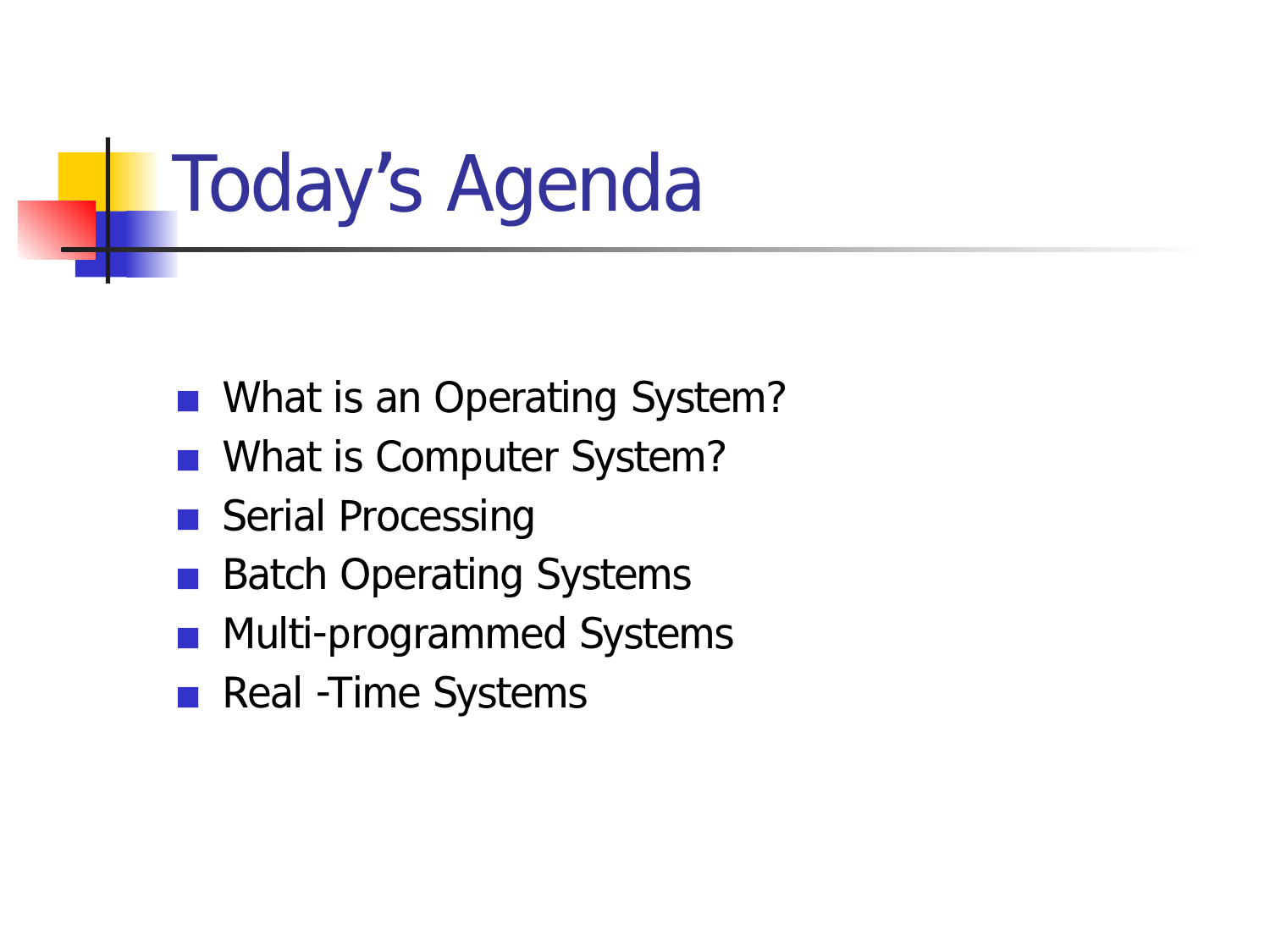

# Today’s Agenda
What is an Operating System?
What is Computer System?
Serial Processing
Batch Operating Systems
Multi-programmed Systems
Real -Time Systems